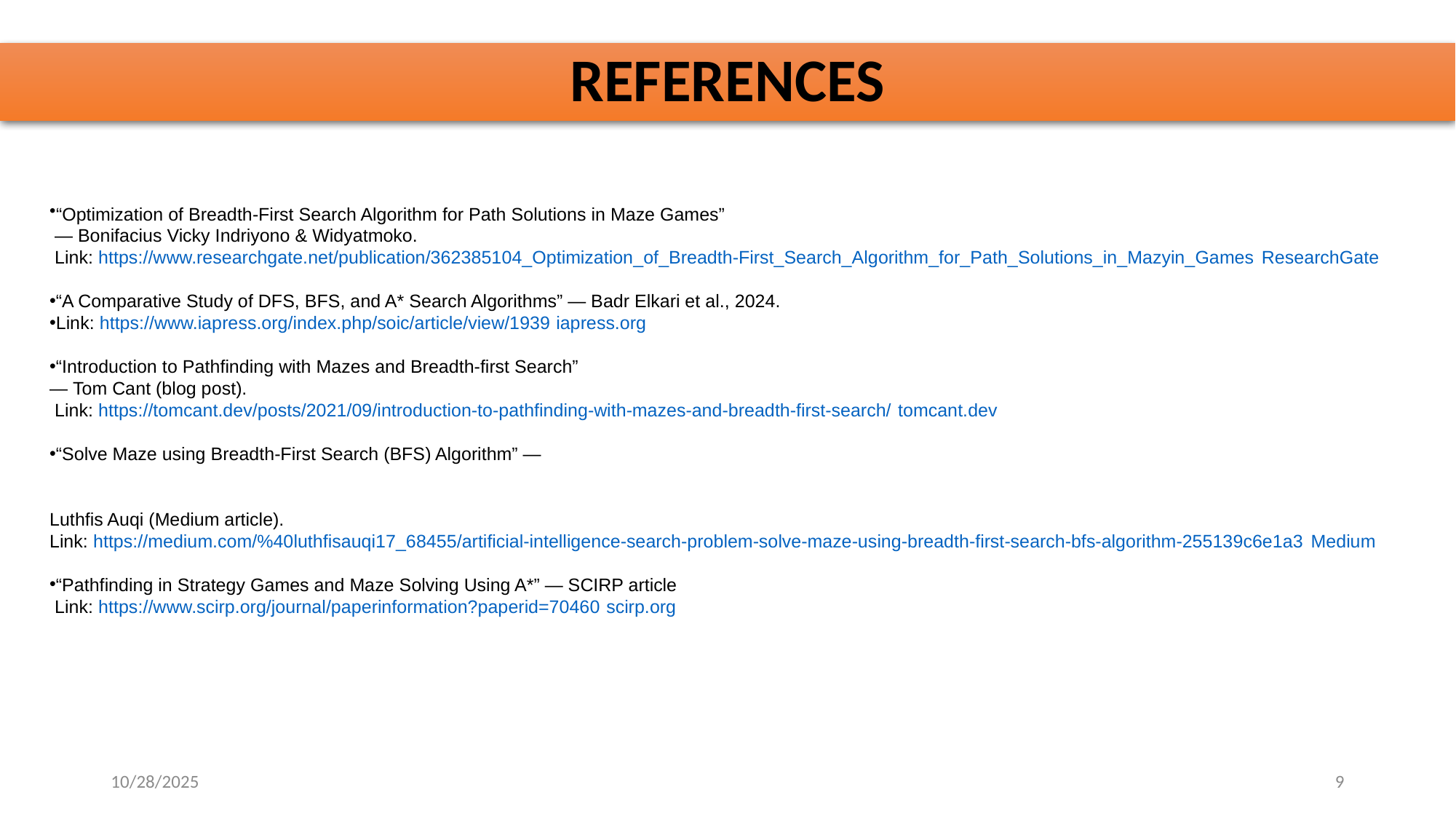

# REFERENCES
“Optimization of Breadth-First Search Algorithm for Path Solutions in Maze Games”
 — Bonifacius Vicky Indriyono & Widyatmoko.
 Link: https://www.researchgate.net/publication/362385104_Optimization_of_Breadth-First_Search_Algorithm_for_Path_Solutions_in_Mazyin_Games ResearchGate

“A Comparative Study of DFS, BFS, and A* Search Algorithms” — Badr Elkari et al., 2024.
Link: https://www.iapress.org/index.php/soic/article/view/1939 iapress.org

“Introduction to Pathfinding with Mazes and Breadth-first Search”
— Tom Cant (blog post).
 Link: https://tomcant.dev/posts/2021/09/introduction-to-pathfinding-with-mazes-and-breadth-first-search/ tomcant.dev

“Solve Maze using Breadth-First Search (BFS) Algorithm” —

Luthfis Auqi (Medium article).
Link: https://medium.com/%40luthfisauqi17_68455/artificial-intelligence-search-problem-solve-maze-using-breadth-first-search-bfs-algorithm-255139c6e1a3 Medium

“Pathfinding in Strategy Games and Maze Solving Using A*” — SCIRP article
 Link: https://www.scirp.org/journal/paperinformation?paperid=70460 scirp.org
10/28/2025
9